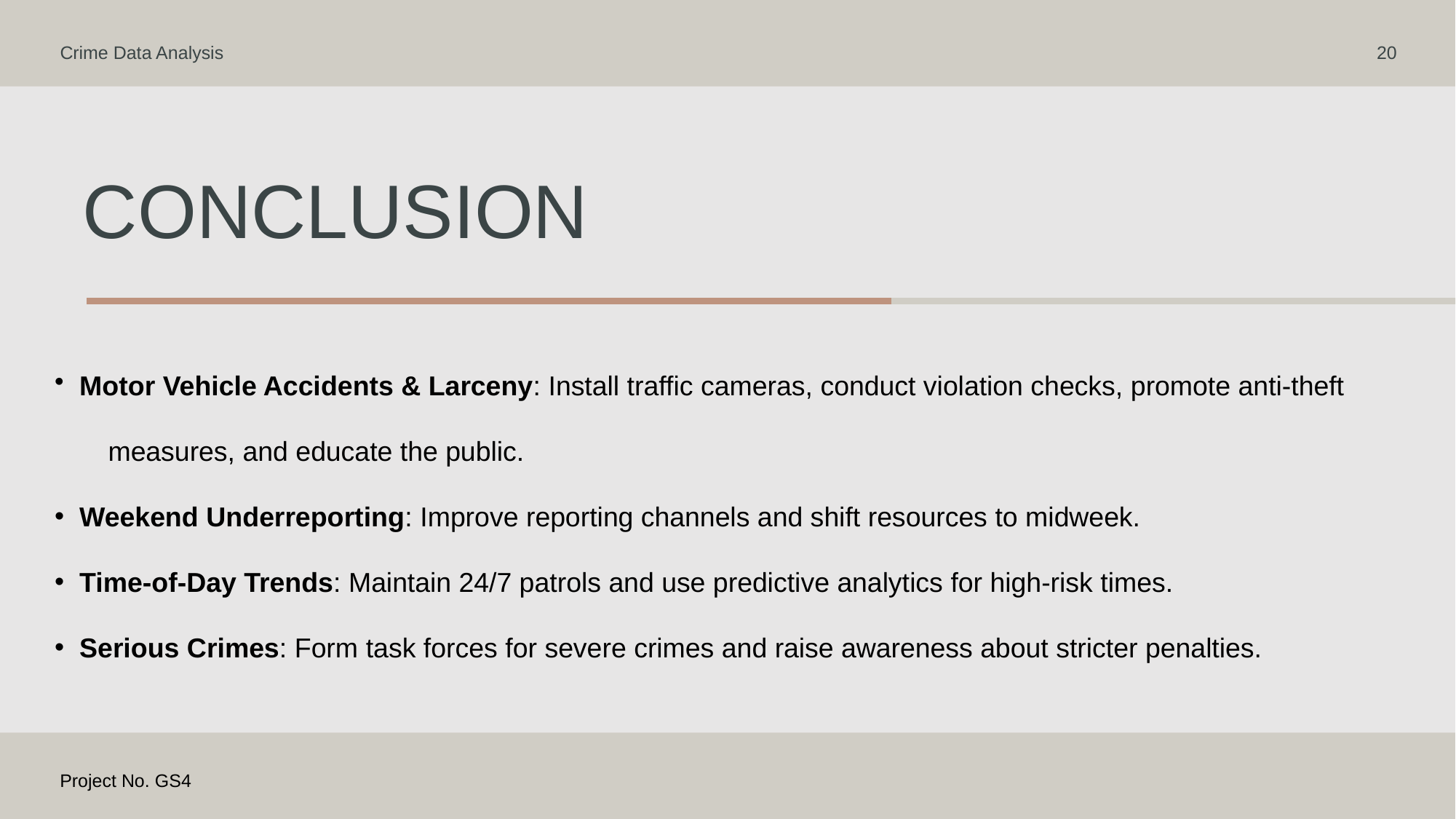

Crime Data Analysis
20
# Conclusion
  Motor Vehicle Accidents & Larceny: Install traffic cameras, conduct violation checks, promote anti-theft
       measures, and educate the public.
  Weekend Underreporting: Improve reporting channels and shift resources to midweek.
  Time-of-Day Trends: Maintain 24/7 patrols and use predictive analytics for high-risk times.
  Serious Crimes: Form task forces for severe crimes and raise awareness about stricter penalties.

Project No. GS4